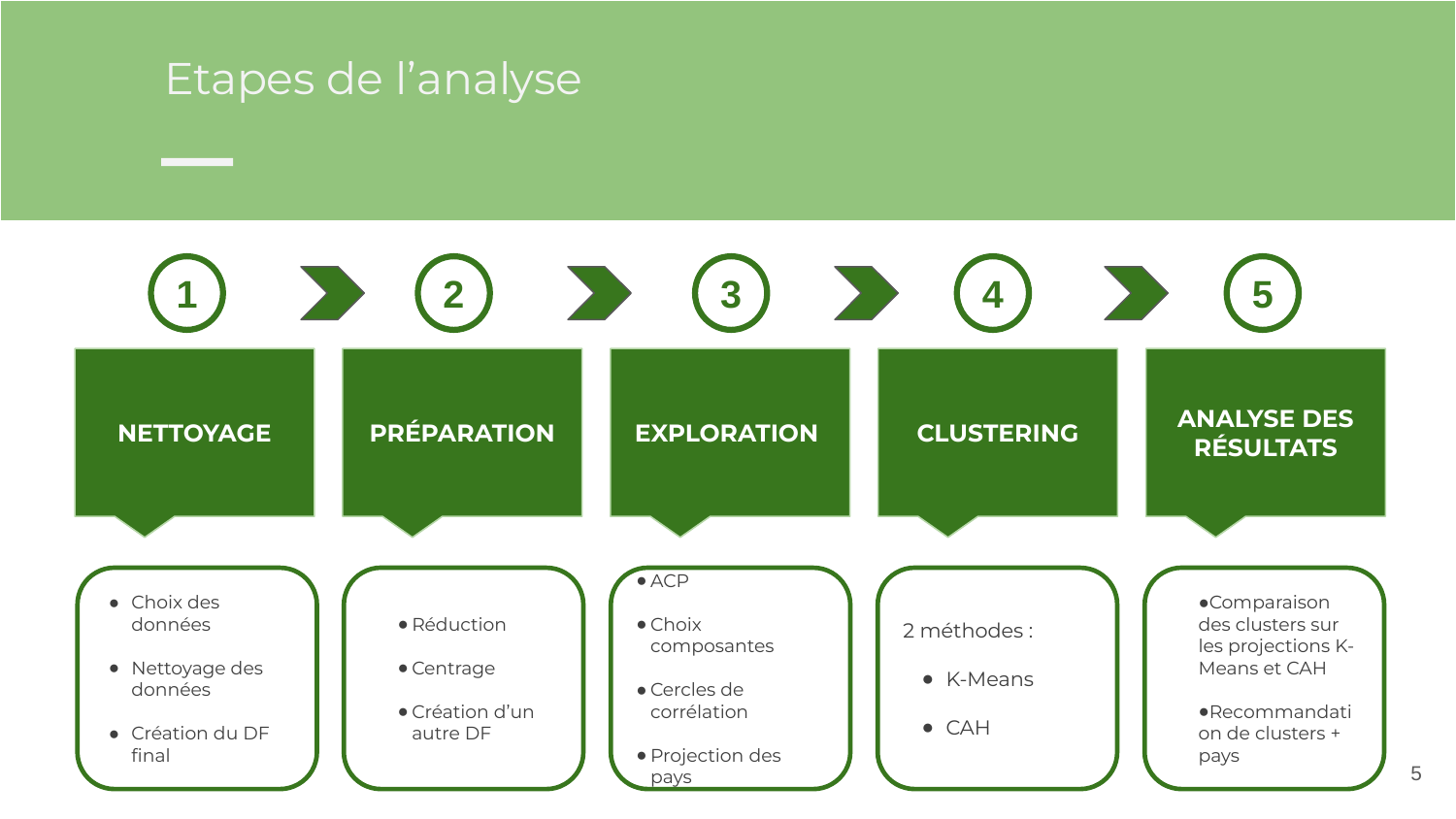

Etapes de l’analyse

1
2
3
4
5

ANALYSE DES RÉSULTATS
PRÉPARATION
CLUSTERING
NETTOYAGE
EXPLORATION
Choix des données

Nettoyage des données

Création du DF final
Réduction

Centrage

Création d’un autre DF
ACP

Choix composantes

Cercles de corrélation

Projection des pays
2 méthodes :

K-Means

CAH
Comparaison des clusters sur les projections K-Means et CAH

Recommandation de clusters + pays
5